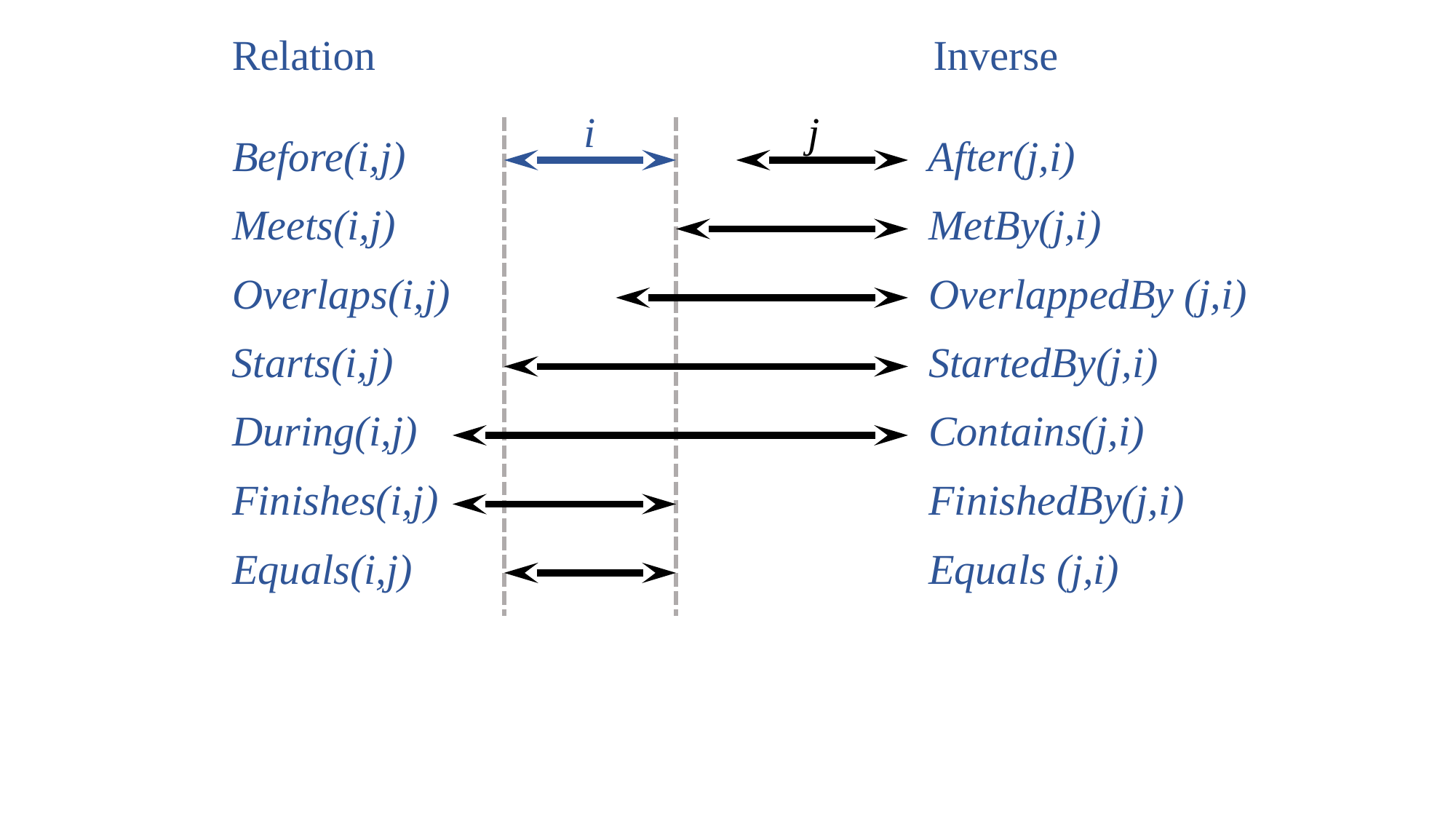

Relation
Inverse
j
i
Before(i,j)
After(j,i)
Meets(i,j)
MetBy(j,i)
Overlaps(i,j)
OverlappedBy (j,i)
Starts(i,j)
StartedBy(j,i)
During(i,j)
Contains(j,i)
Finishes(i,j)
FinishedBy(j,i)
Equals(i,j)
Equals (j,i)